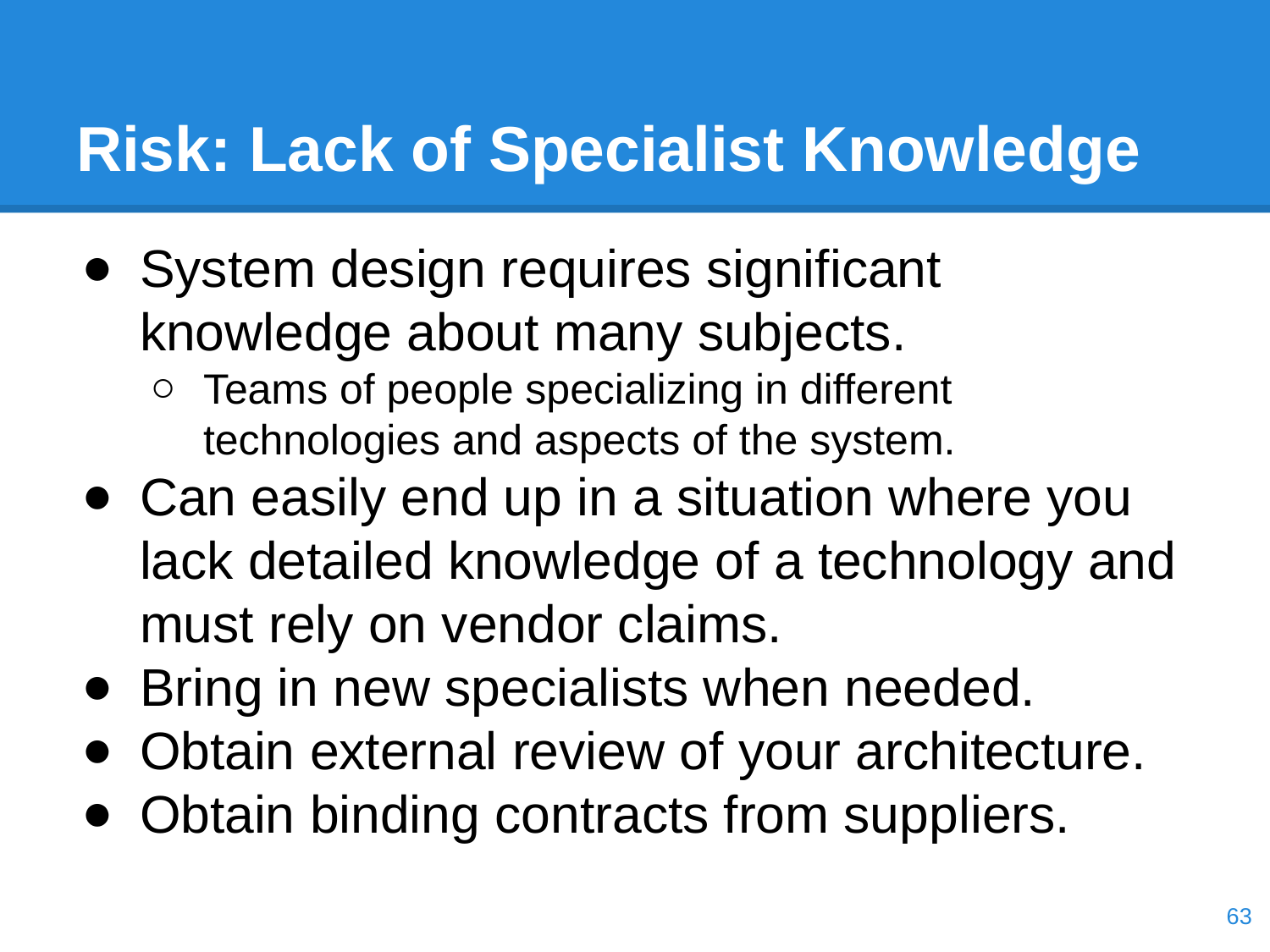

# Risk: Lack of Specialist Knowledge
System design requires significant knowledge about many subjects.
Teams of people specializing in different technologies and aspects of the system.
Can easily end up in a situation where you lack detailed knowledge of a technology and must rely on vendor claims.
Bring in new specialists when needed.
Obtain external review of your architecture.
Obtain binding contracts from suppliers.
63